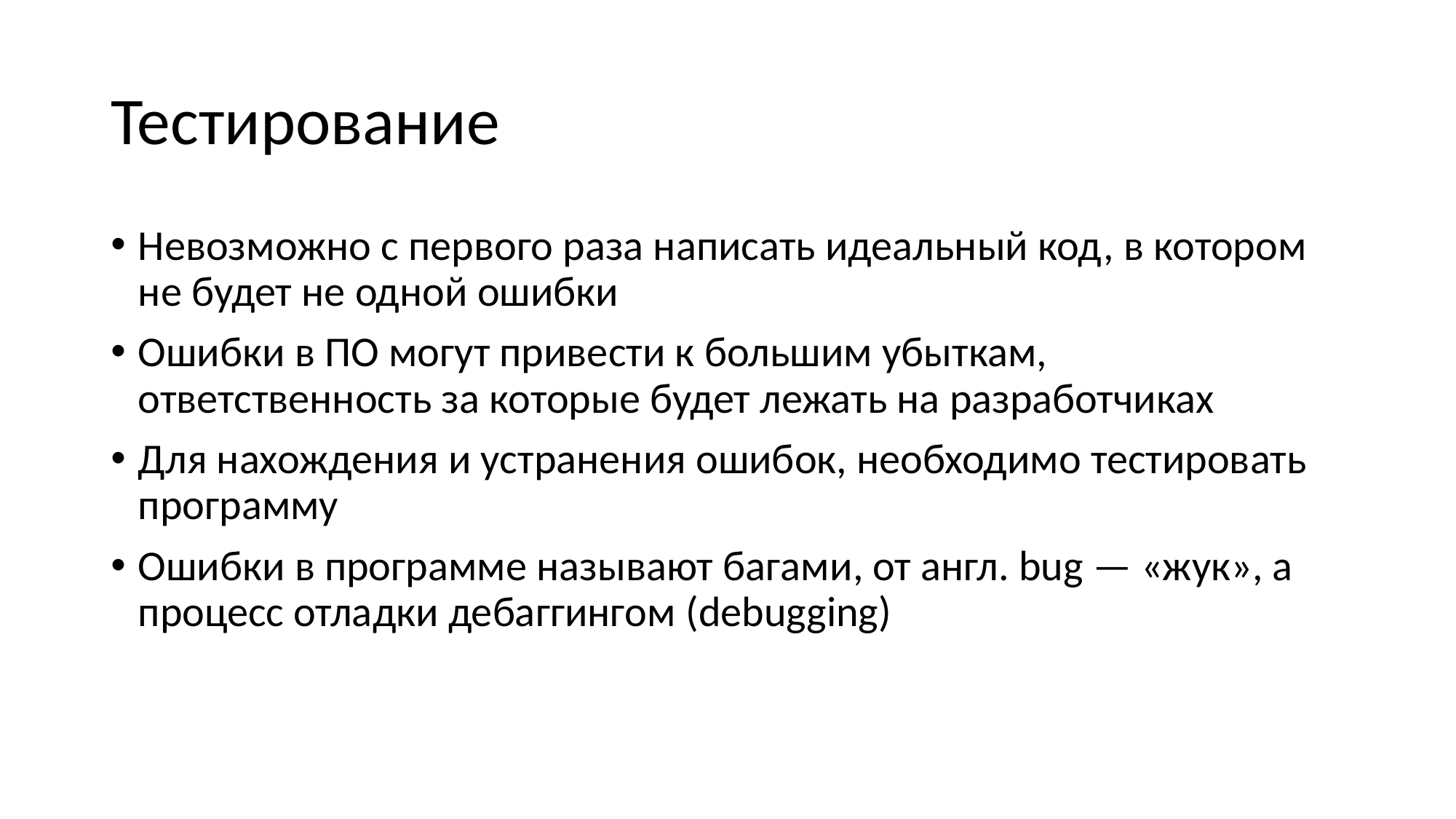

# Тестирование
Невозможно с первого раза написать идеальный код, в котором не будет не одной ошибки
Ошибки в ПО могут привести к большим убыткам, ответственность за которые будет лежать на разработчиках
Для нахождения и устранения ошибок, необходимо тестировать программу
Ошибки в программе называют багами, от англ. bug — «жук», а процесс отладки дебаггингом (debugging)